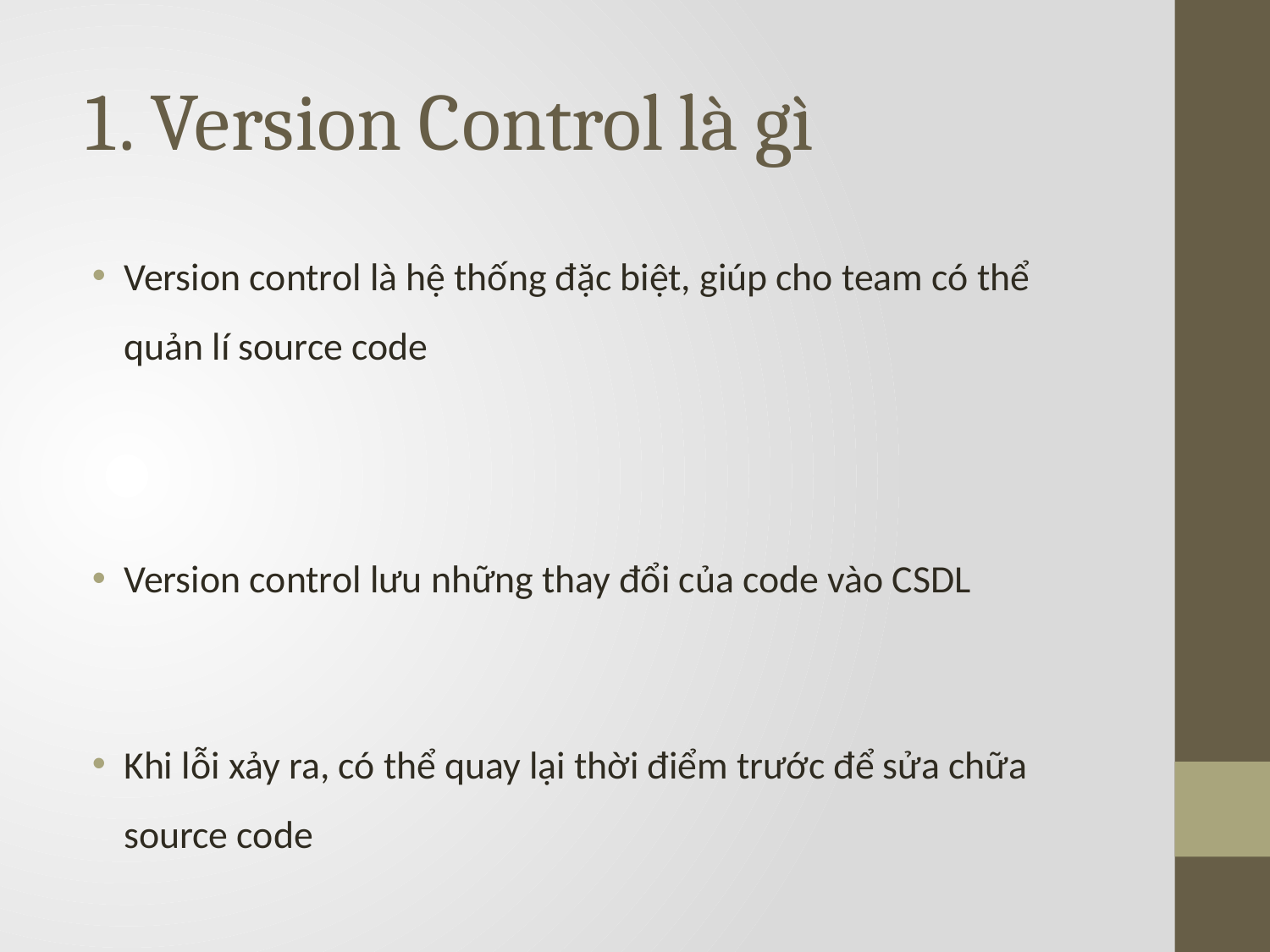

# 1. Version Control là gì
Version control là hệ thống đặc biệt, giúp cho team có thể quản lí source code

Version control lưu những thay đổi của code vào CSDL

Khi lỗi xảy ra, có thể quay lại thời điểm trước để sửa chữa source code